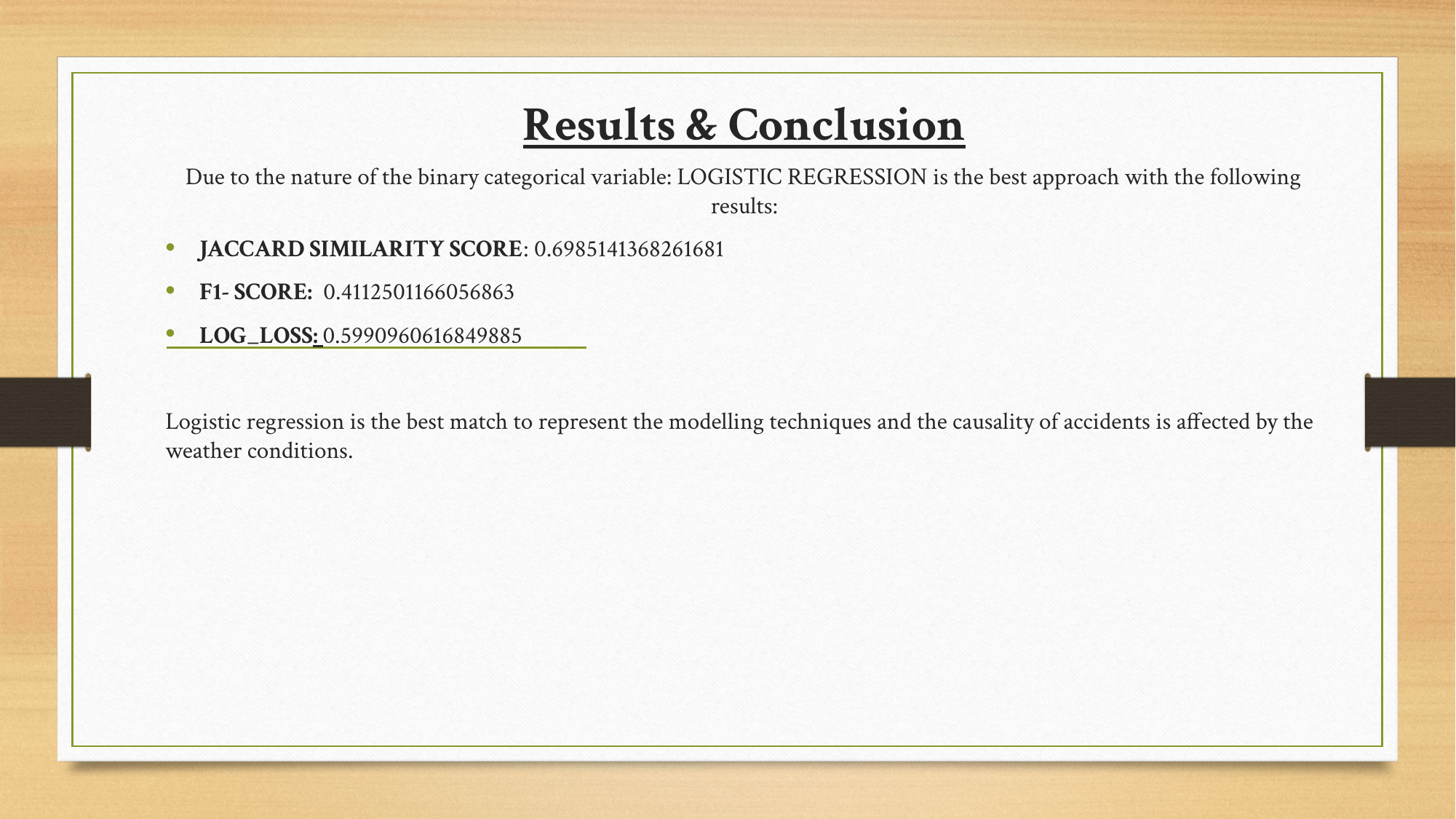

# Results & Conclusion
Due to the nature of the binary categorical variable: LOGISTIC REGRESSION is the best approach with the following results:
JACCARD SIMILARITY SCORE: 0.6985141368261681
F1- SCORE:  0.4112501166056863
LOG_LOSS: 0.5990960616849885

Logistic regression is the best match to represent the modelling techniques and the causality of accidents is affected by the weather conditions.